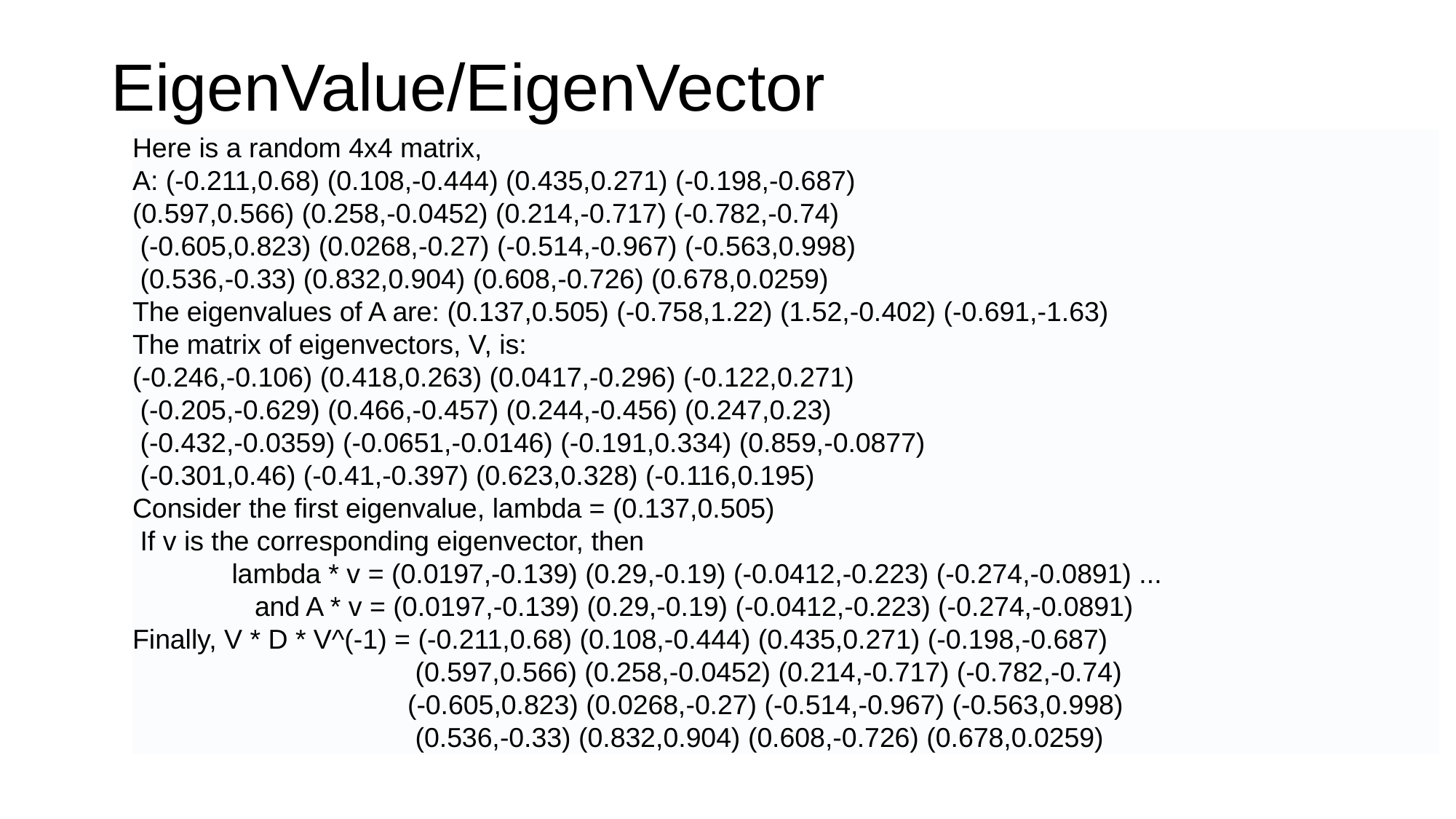

# EigenValue/EigenVector
Here is a random 4x4 matrix,
A: (-0.211,0.68) (0.108,-0.444) (0.435,0.271) (-0.198,-0.687)
(0.597,0.566) (0.258,-0.0452) (0.214,-0.717) (-0.782,-0.74)
 (-0.605,0.823) (0.0268,-0.27) (-0.514,-0.967) (-0.563,0.998)
 (0.536,-0.33) (0.832,0.904) (0.608,-0.726) (0.678,0.0259)
The eigenvalues of A are: (0.137,0.505) (-0.758,1.22) (1.52,-0.402) (-0.691,-1.63)
The matrix of eigenvectors, V, is:
(-0.246,-0.106) (0.418,0.263) (0.0417,-0.296) (-0.122,0.271)
 (-0.205,-0.629) (0.466,-0.457) (0.244,-0.456) (0.247,0.23)
 (-0.432,-0.0359) (-0.0651,-0.0146) (-0.191,0.334) (0.859,-0.0877)
 (-0.301,0.46) (-0.41,-0.397) (0.623,0.328) (-0.116,0.195)
Consider the first eigenvalue, lambda = (0.137,0.505)
 If v is the corresponding eigenvector, then
             lambda * v = (0.0197,-0.139) (0.29,-0.19) (-0.0412,-0.223) (-0.274,-0.0891) ...
                and A * v = (0.0197,-0.139) (0.29,-0.19) (-0.0412,-0.223) (-0.274,-0.0891)
Finally, V * D * V^(-1) = (-0.211,0.68) (0.108,-0.444) (0.435,0.271) (-0.198,-0.687)
                                     (0.597,0.566) (0.258,-0.0452) (0.214,-0.717) (-0.782,-0.74)
                                    (-0.605,0.823) (0.0268,-0.27) (-0.514,-0.967) (-0.563,0.998)
                                     (0.536,-0.33) (0.832,0.904) (0.608,-0.726) (0.678,0.0259)